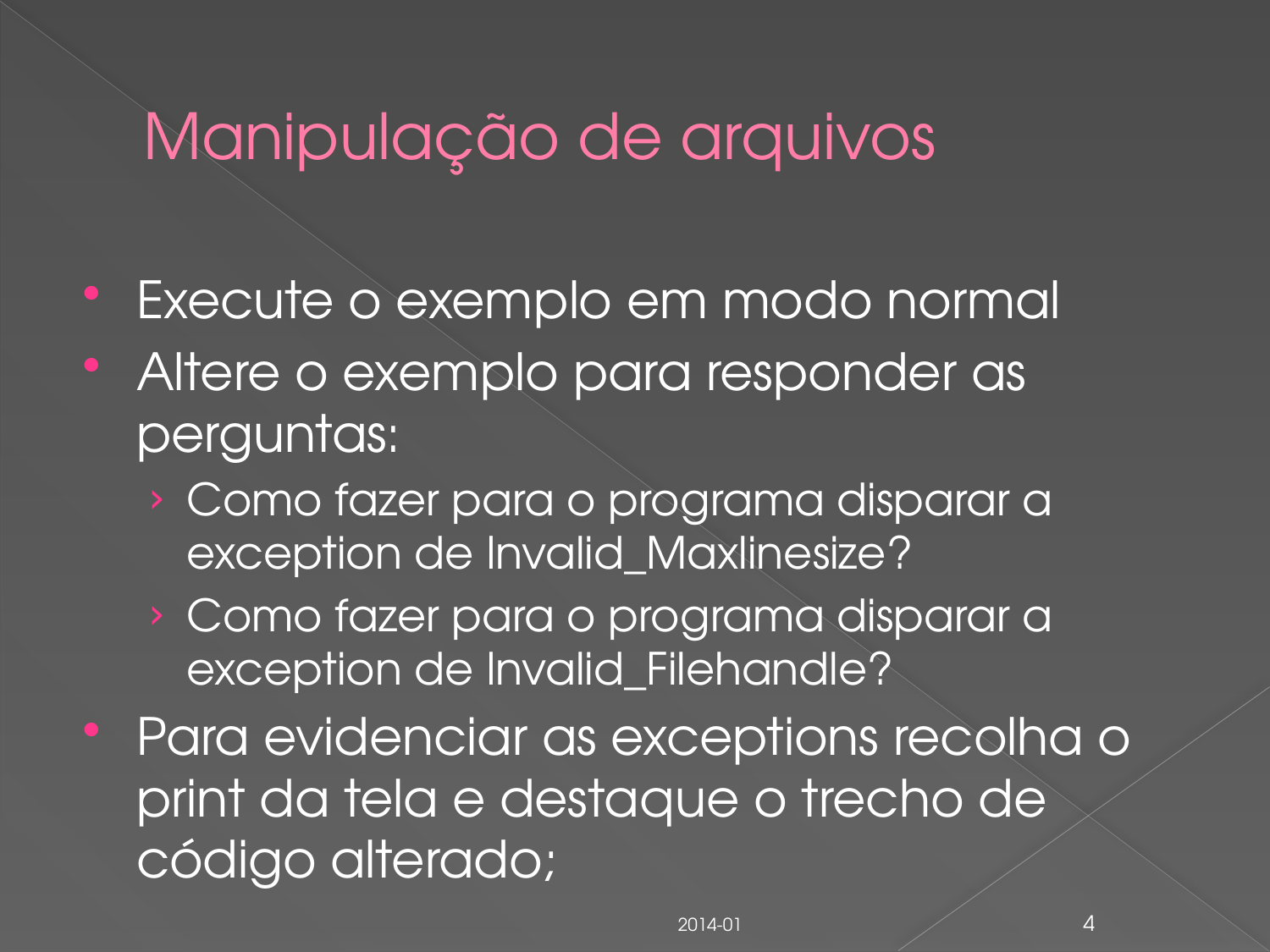

# Manipulação de arquivos
Execute o exemplo em modo normal
Altere o exemplo para responder as perguntas:
Como fazer para o programa disparar a exception de Invalid_Maxlinesize?
Como fazer para o programa disparar a exception de Invalid_Filehandle?
Para evidenciar as exceptions recolha o print da tela e destaque o trecho de código alterado;
2014-01
4